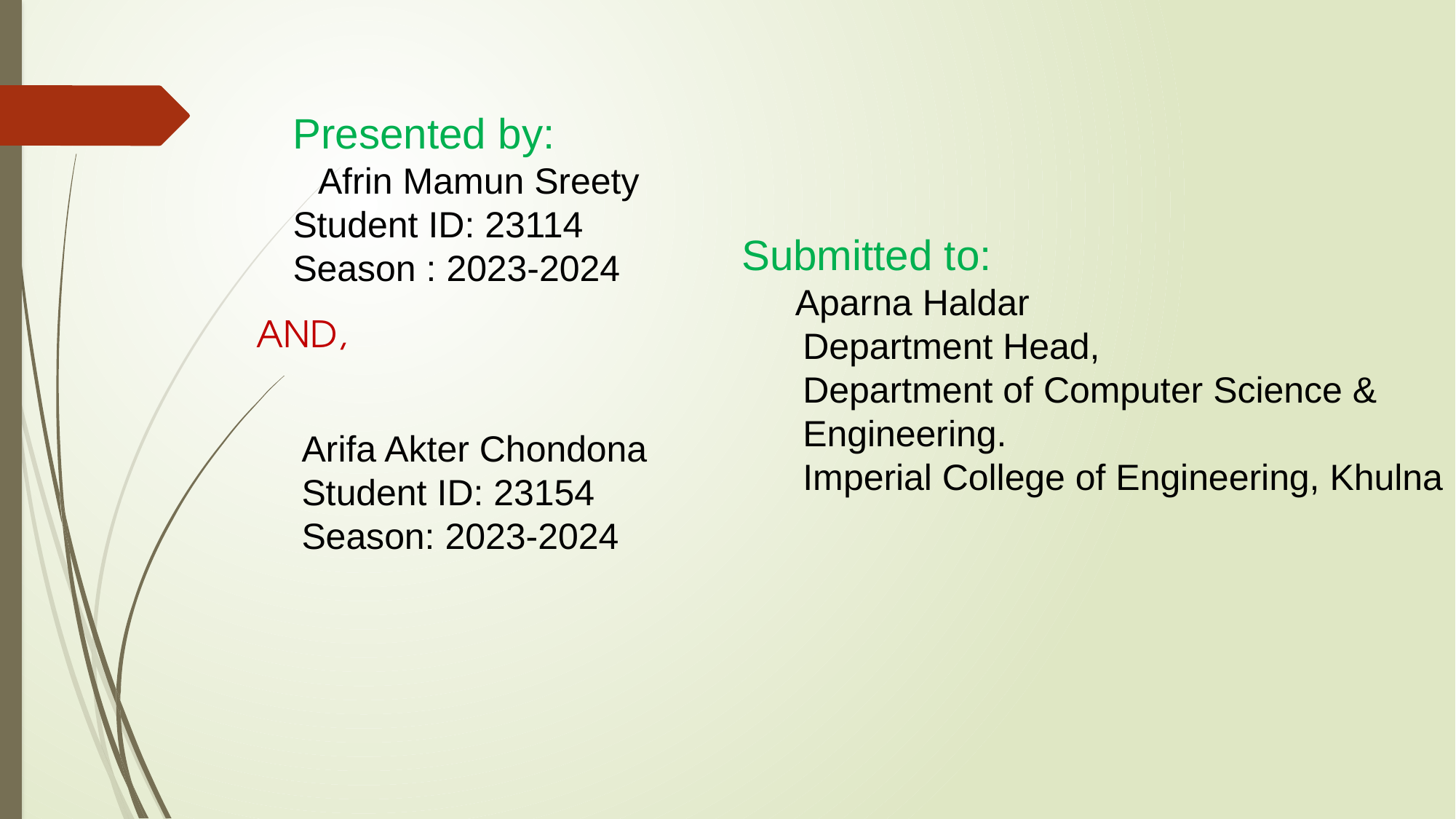

Presented by:
   Afrin Mamun Sreety
Student ID: 23114
Season : 2023-2024
Submitted to:
       Aparna Haldar
      Department Head,
      Department of Computer Science &
      Engineering.
      Imperial College of Engineering, Khulna
AND,
#
Arifa Akter Chondona
Student ID: 23154
Season: 2023-2024